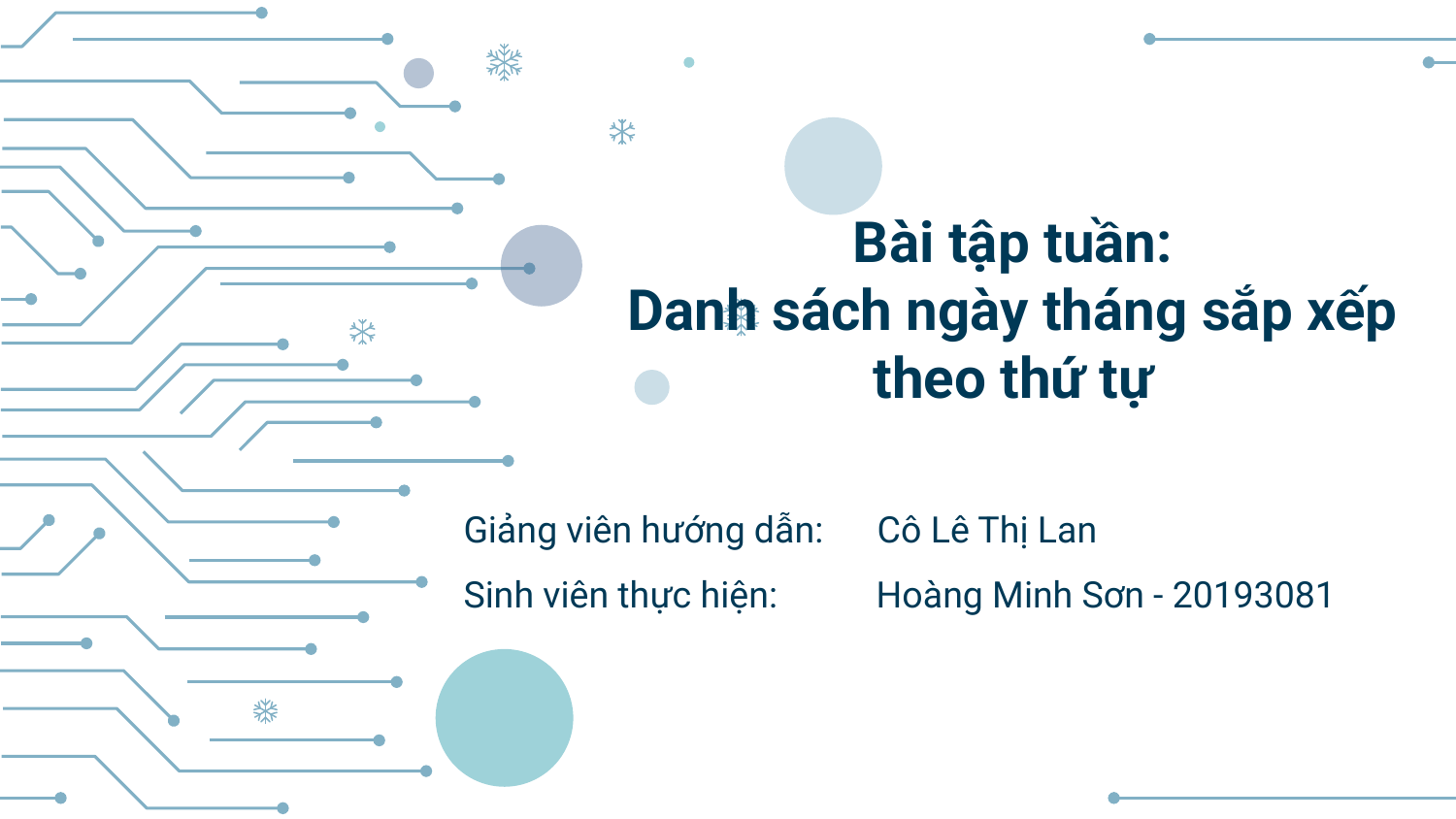

Bài tập tuần:
Danh sách ngày tháng sắp xếp theo thứ tự
# Giảng viên hướng dẫn:      Cô Lê Thị Lan Sinh viên thực hiện:           Hoàng Minh Sơn - 20193081